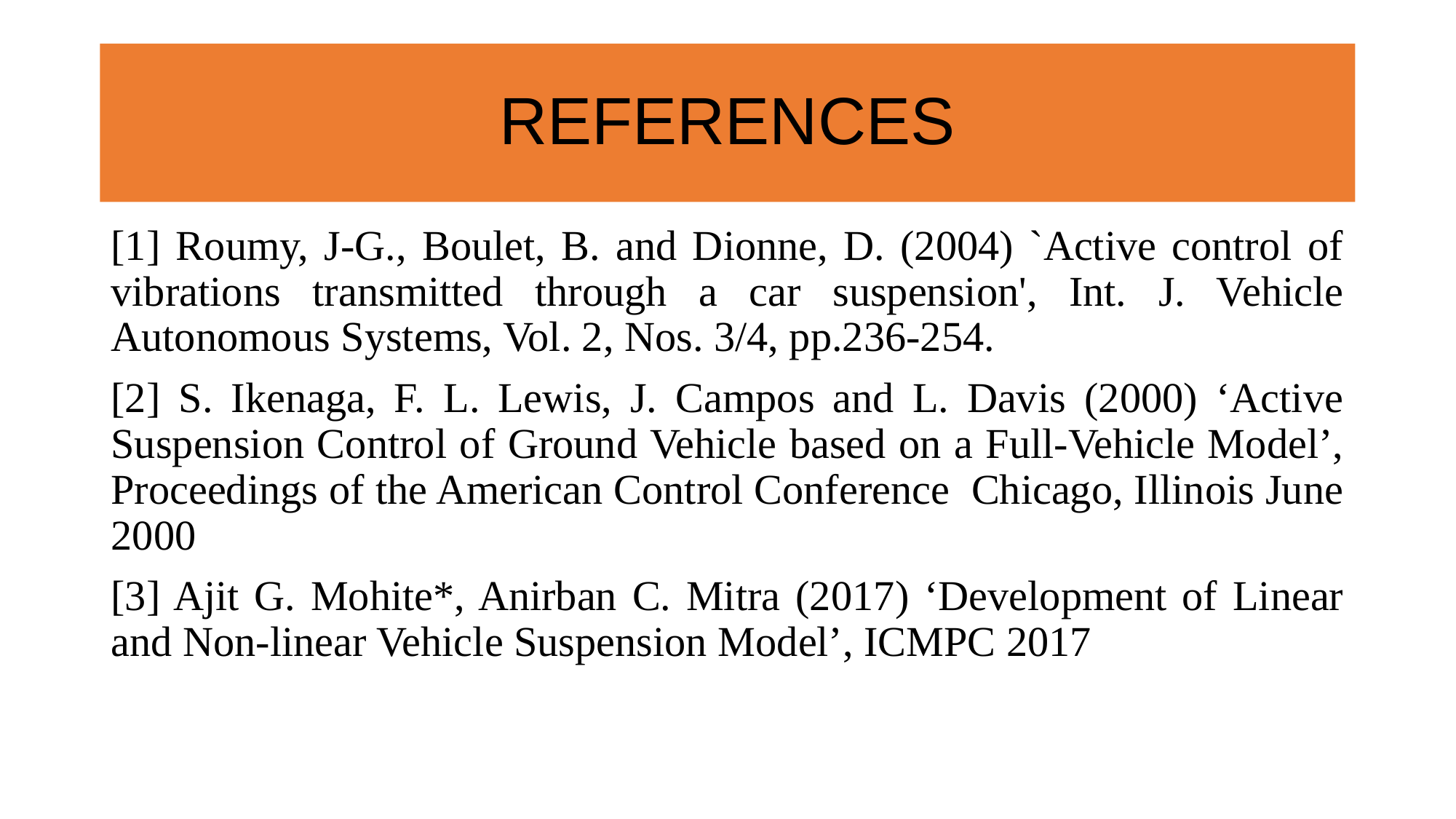

# REFERENCES
[1] Roumy, J-G., Boulet, B. and Dionne, D. (2004) `Active control of vibrations transmitted through a car suspension', Int. J. Vehicle Autonomous Systems, Vol. 2, Nos. 3/4, pp.236-254.
[2] S. Ikenaga, F. L. Lewis, J. Campos and L. Davis (2000) ‘Active Suspension Control of Ground Vehicle based on a Full-Vehicle Model’, Proceedings of the American Control Conference  Chicago, Illinois June 2000
[3] Ajit G. Mohite*, Anirban C. Mitra (2017) ‘Development of Linear and Non-linear Vehicle Suspension Model’, ICMPC 2017